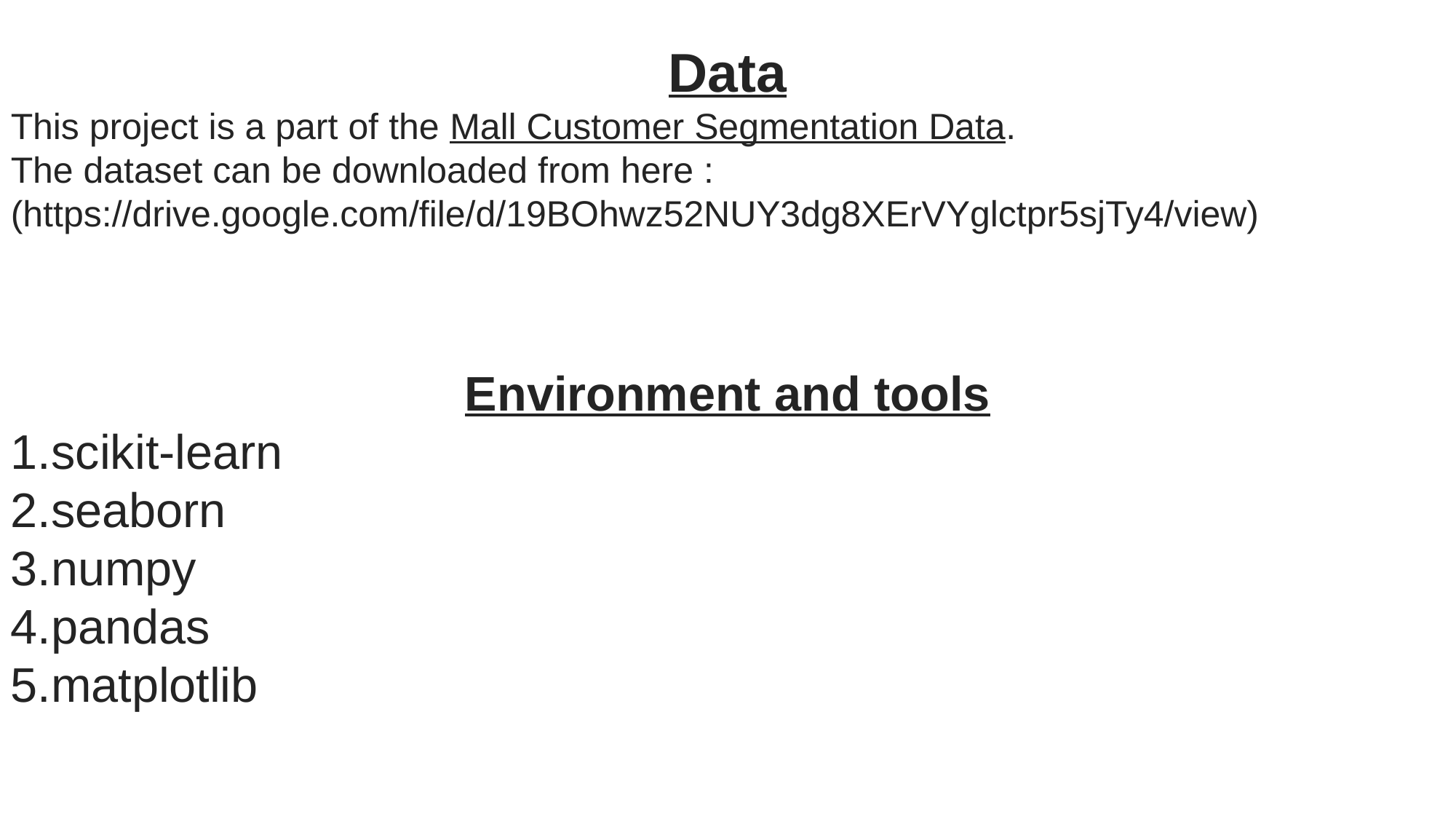

Data
This project is a part of the Mall Customer Segmentation Data.
The dataset can be downloaded from here : (https://drive.google.com/file/d/19BOhwz52NUY3dg8XErVYglctpr5sjTy4/view)
Environment and tools
scikit-learn
seaborn
numpy
pandas
matplotlib